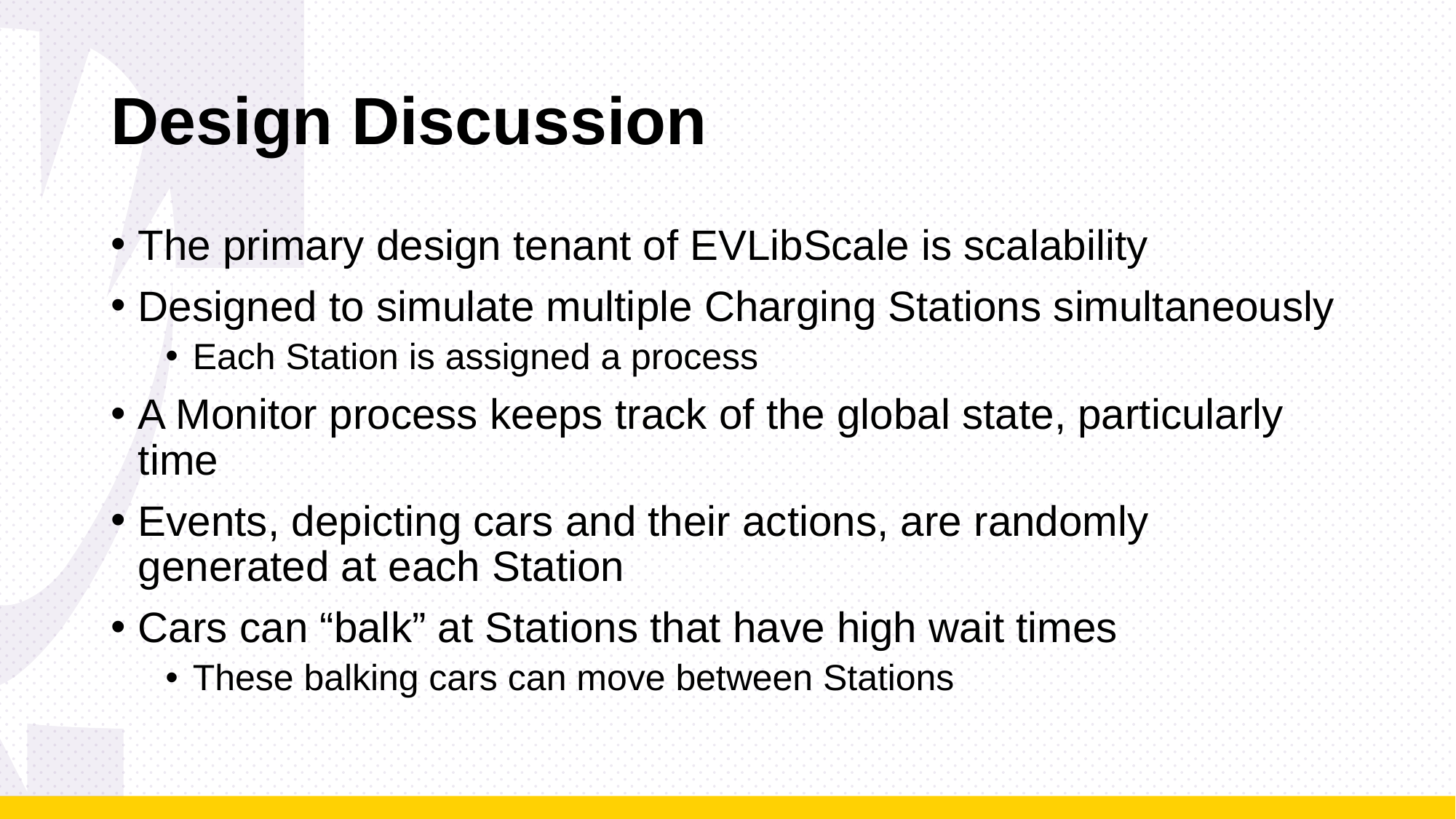

# Design Discussion
The primary design tenant of EVLibScale is scalability
Designed to simulate multiple Charging Stations simultaneously
Each Station is assigned a process
A Monitor process keeps track of the global state, particularly time
Events, depicting cars and their actions, are randomly generated at each Station
Cars can “balk” at Stations that have high wait times
These balking cars can move between Stations